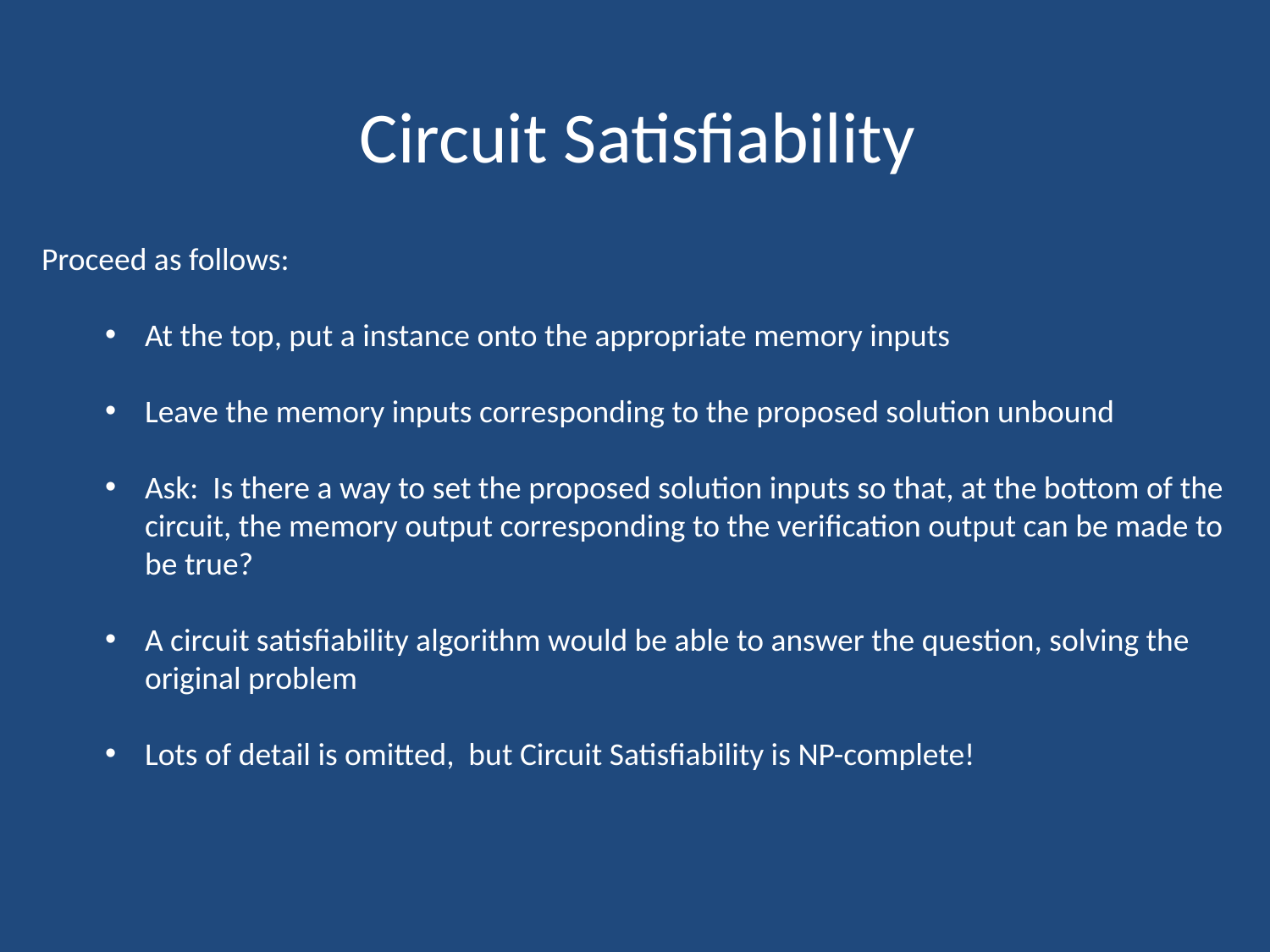

# Circuit Satisfiability
Proceed as follows:

At the top, put a instance onto the appropriate memory inputs

Leave the memory inputs corresponding to the proposed solution unbound

Ask:  Is there a way to set the proposed solution inputs so that, at the bottom of the circuit, the memory output corresponding to the verification output can be made to be true?

A circuit satisfiability algorithm would be able to answer the question, solving the original problem

Lots of detail is omitted,  but Circuit Satisfiability is NP-complete!